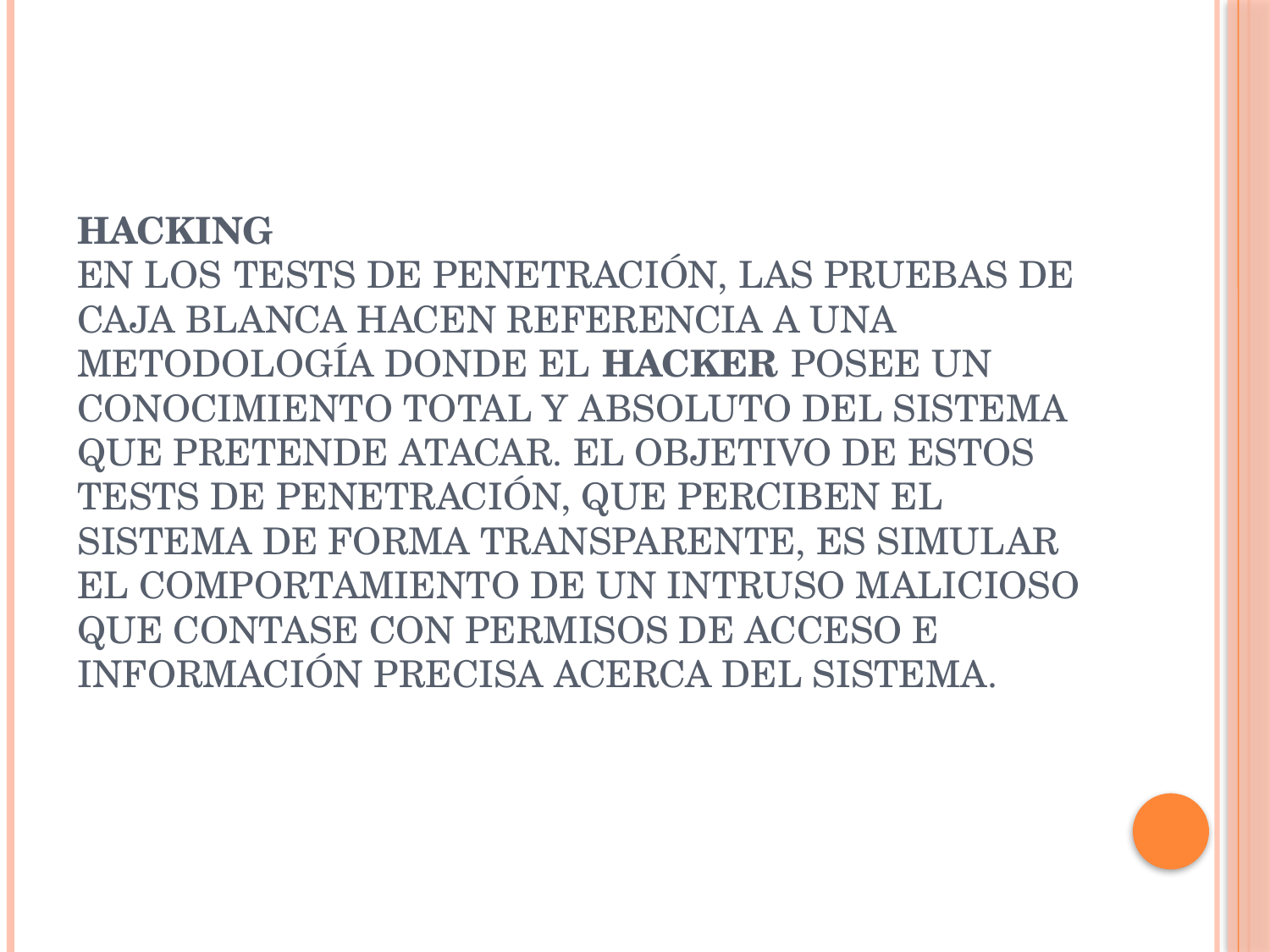

# Hacking En los tests de penetración, las pruebas de caja blanca hacen referencia a una metodología donde el hacker posee un conocimiento total y absoluto del sistema que pretende atacar. El objetivo de estos tests de penetración, que perciben el sistema de forma transparente, es simular el comportamiento de un intruso malicioso que contase con permisos de acceso e información precisa acerca del sistema.